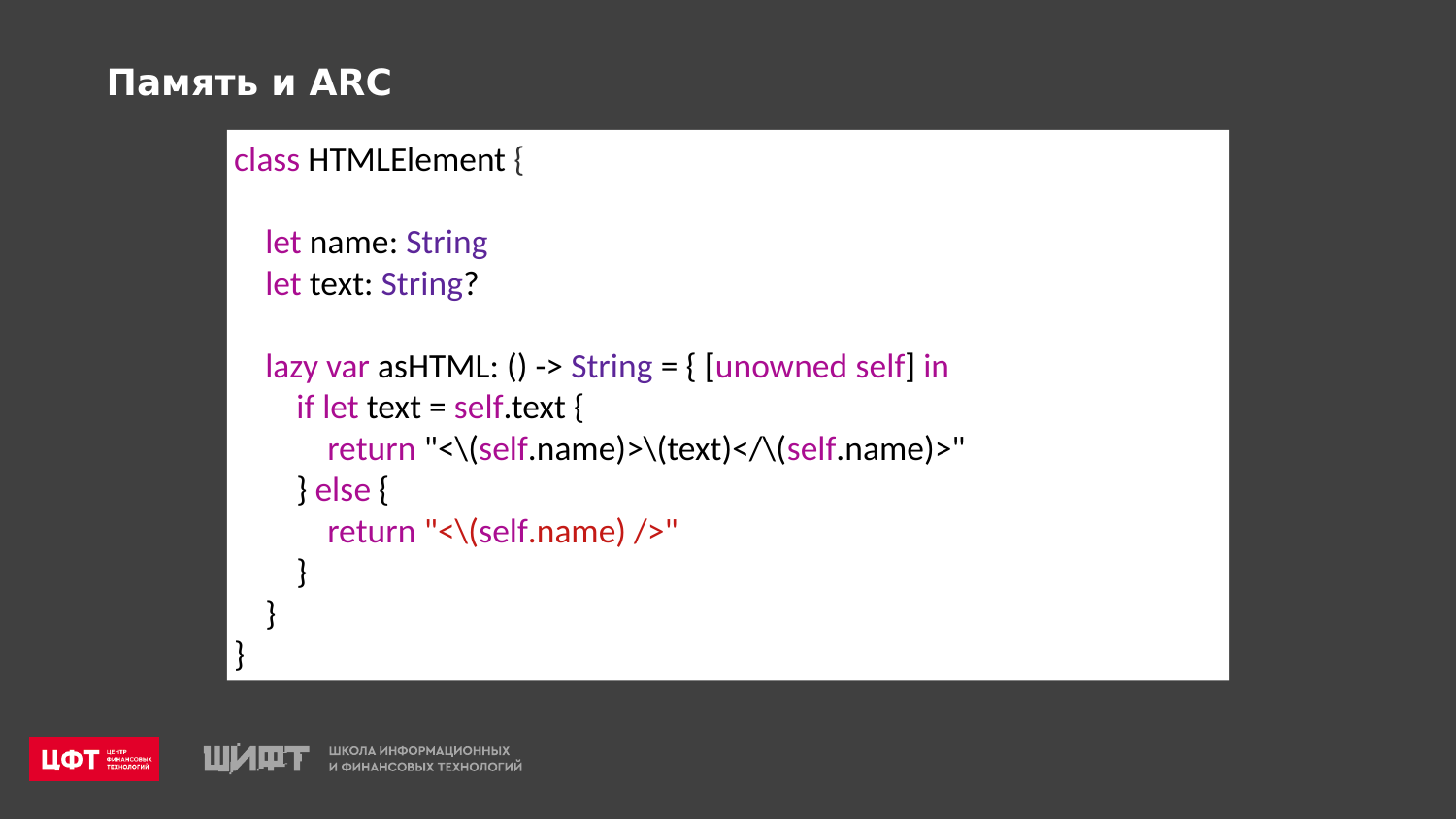

Память и ARC
class HTMLElement {

    let name: String
    let text: String?

    lazy var asHTML: () -> String = { [unowned self] in
        if let text = self.text {
            return "<\(self.name)>\(text)</\(self.name)>"
        } else {
            return "<\(self.name) />"
        }
    }
}
30